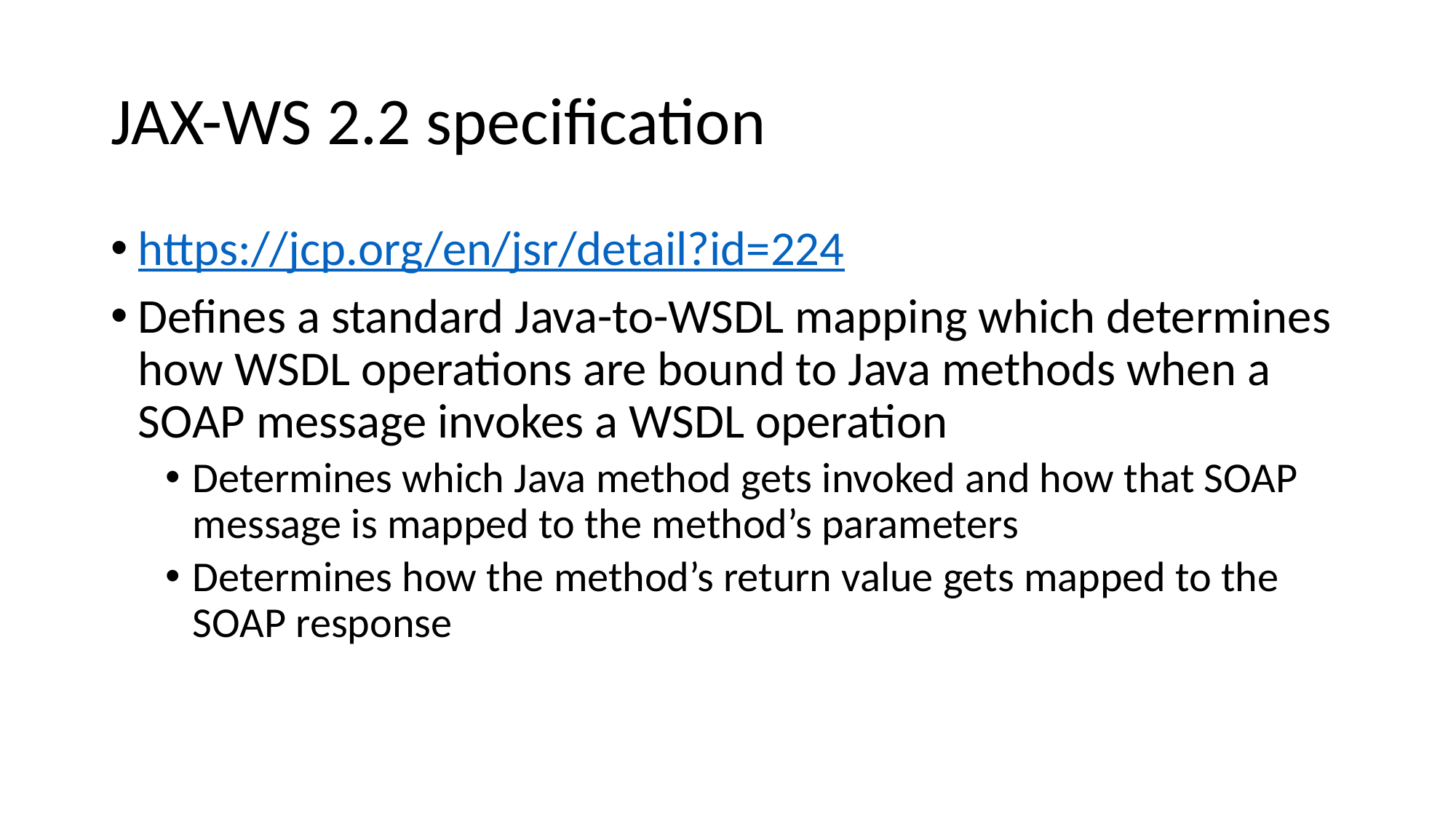

# JAX-WS 2.2 specification
https://jcp.org/en/jsr/detail?id=224
Defines a standard Java-to-WSDL mapping which determines how WSDL operations are bound to Java methods when a SOAP message invokes a WSDL operation
Determines which Java method gets invoked and how that SOAP message is mapped to the method’s parameters
Determines how the method’s return value gets mapped to the SOAP response